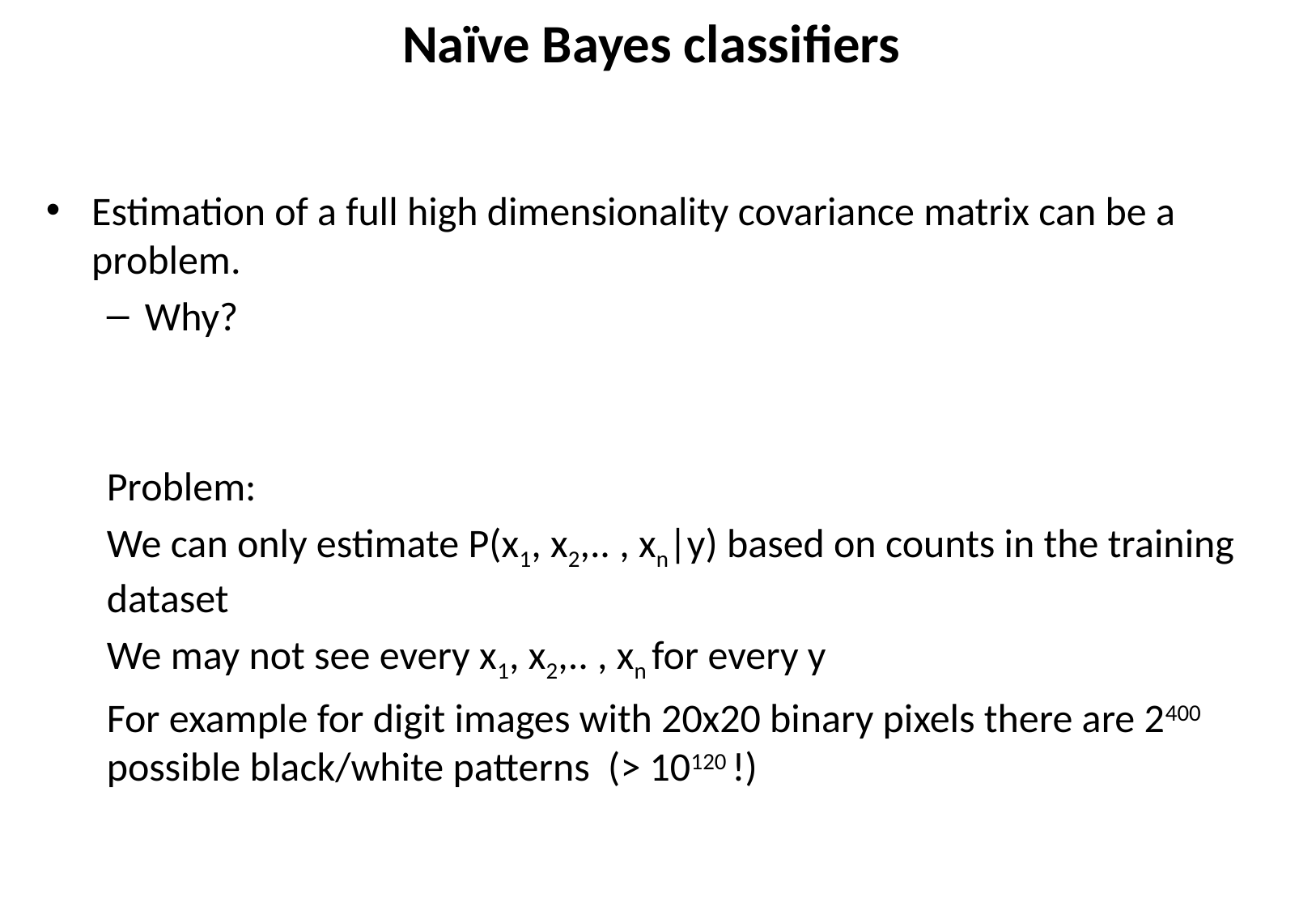

Naïve Bayes classifiers
Estimation of a full high dimensionality covariance matrix can be a problem.
Why?

Problem:
We can only estimate P(x1, x2,.. , xn|y) based on counts in the training dataset
We may not see every x1, x2,.. , xn for every y
For example for digit images with 20x20 binary pixels there are 2400 possible black/white patterns  (> 10120 !)